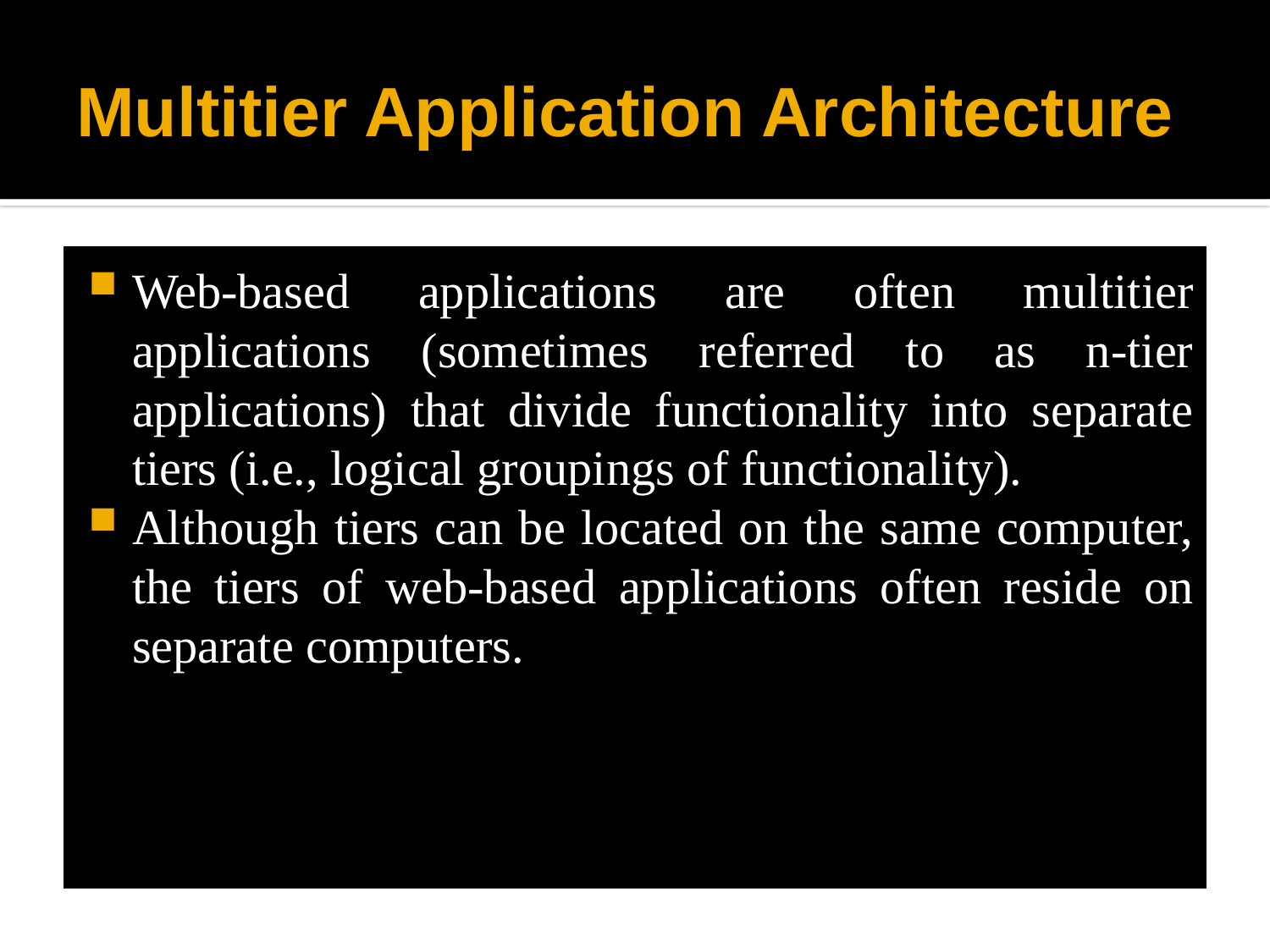

# Multitier Application Architecture
Web-based applications are often multitier applications (sometimes referred to as n-tier applications) that divide functionality into separate tiers (i.e., logical groupings of functionality).
Although tiers can be located on the same computer, the tiers of web-based applications often reside on separate computers.